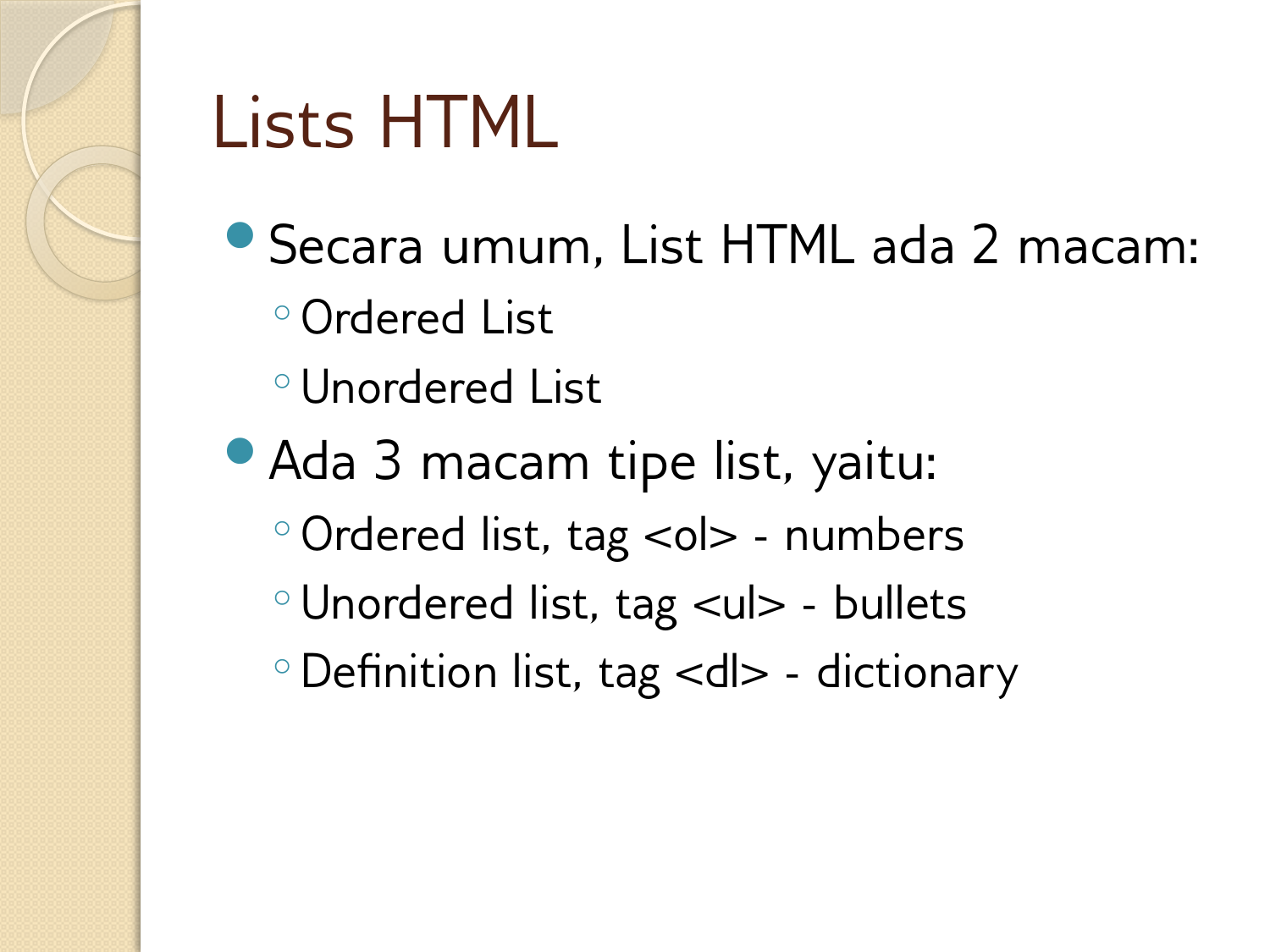

# Lists HTML
Secara umum, List HTML ada 2 macam:
Ordered List
Unordered List
Ada 3 macam tipe list, yaitu:
Ordered list, tag <ol> - numbers
Unordered list, tag <ul> - bullets
Definition list, tag <dl> - dictionary